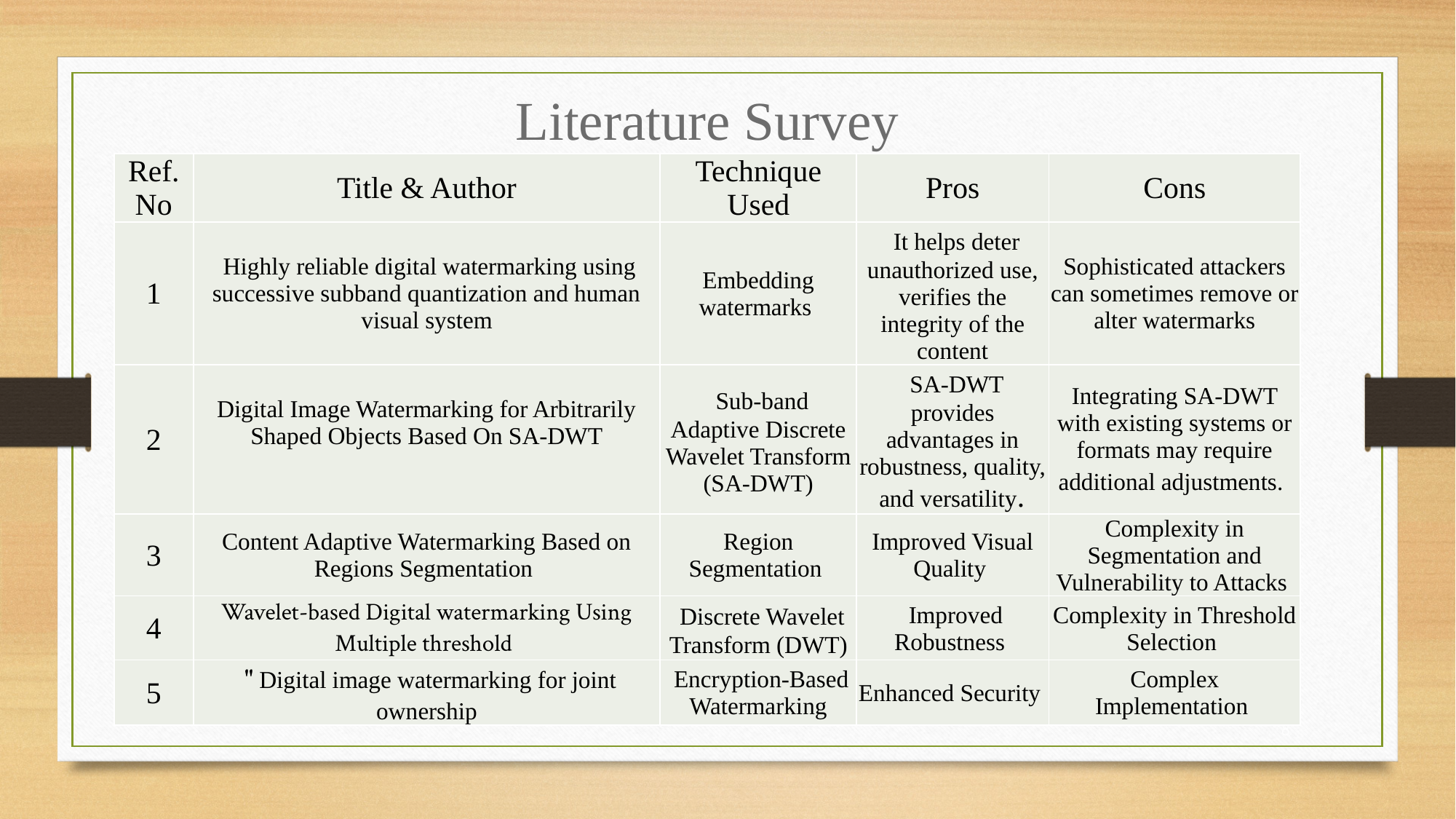

Literature Survey
| Ref. No | Title & Author | Technique Used | Pros | Cons |
| --- | --- | --- | --- | --- |
| 1 | Highly reliable digital watermarking using successive subband quantization and human visual system | Embedding watermarks | It helps deter unauthorized use, verifies the integrity of the content | Sophisticated attackers can sometimes remove or alter watermarks |
| 2 | Digital Image Watermarking for Arbitrarily Shaped Objects Based On SA-DWT | Sub-band Adaptive Discrete Wavelet Transform (SA-DWT) | SA-DWT provides advantages in robustness, quality, and versatility. | Integrating SA-DWT with existing systems or formats may require additional adjustments. |
| 3 | Content Adaptive Watermarking Based on Regions Segmentation | Region Segmentation | Improved Visual Quality | Complexity in Segmentation and Vulnerability to Attacks |
| 4 | Wavelet-based Digital watermarking Using Multiple threshold | Discrete Wavelet Transform (DWT) | Improved Robustness | Complexity in Threshold Selection |
| 5 | " Digital image watermarking for joint ownership | Encryption-Based Watermarking | Enhanced Security | Complex Implementation |

8